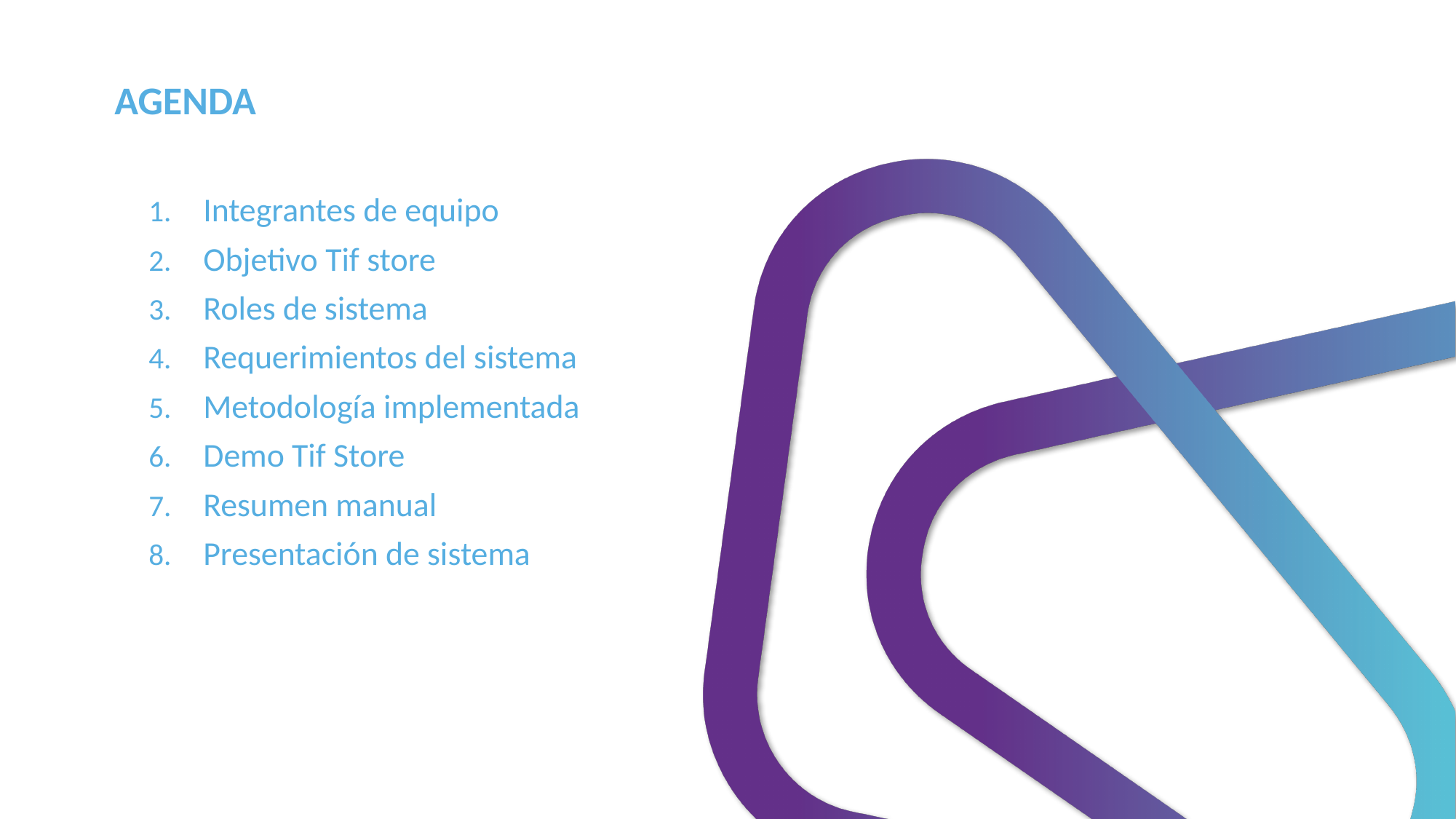

AGENDA

Integrantes de equipo
Objetivo Tif store
Roles de sistema
Requerimientos del sistema
Metodología implementada
Demo Tif Store
Resumen manual
Presentación de sistema